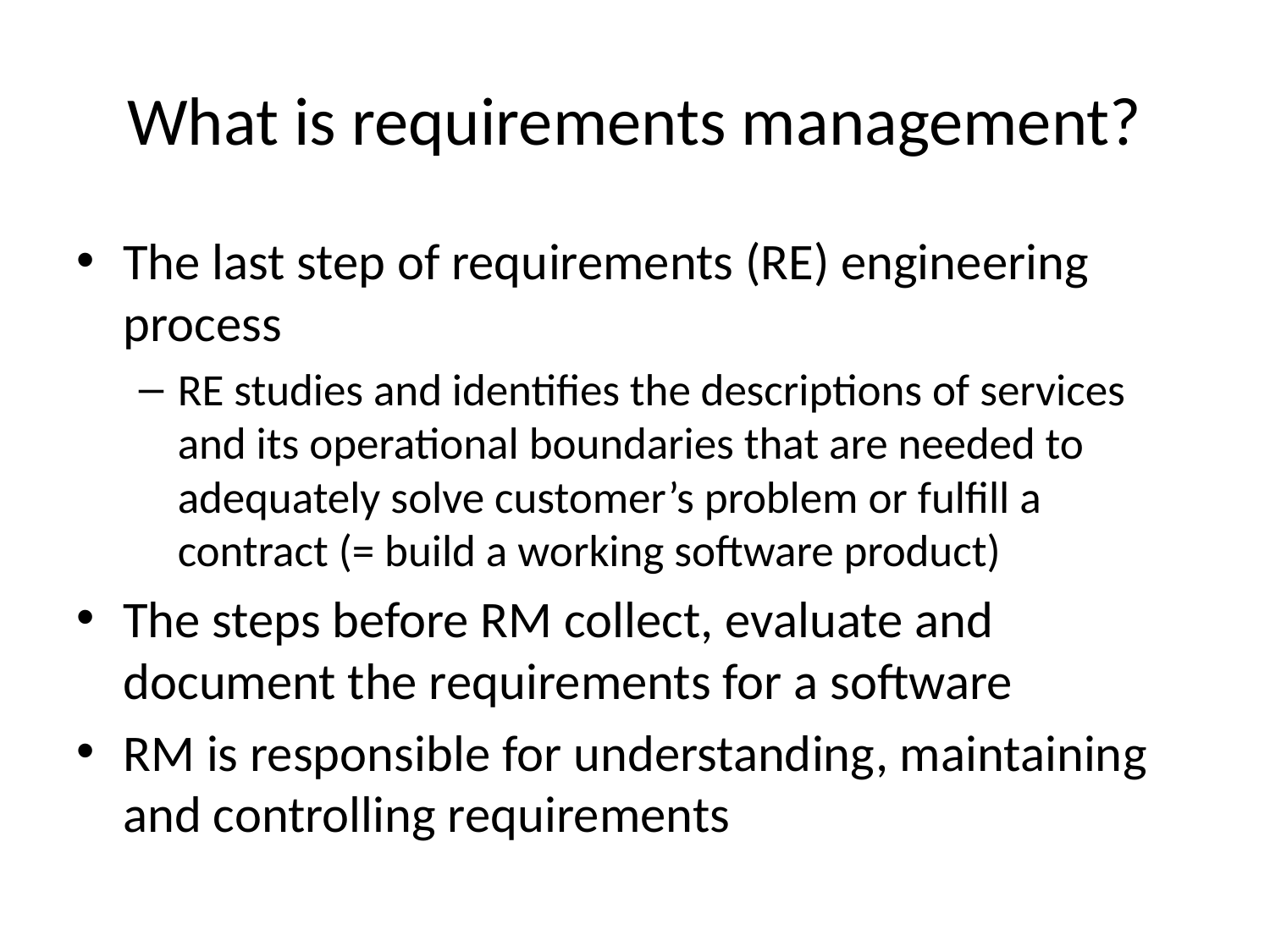

# What is requirements management?
The last step of requirements (RE) engineering process
RE studies and identifies the descriptions of services and its operational boundaries that are needed to adequately solve customer’s problem or fulfill a contract (= build a working software product)
The steps before RM collect, evaluate and document the requirements for a software
RM is responsible for understanding, maintaining and controlling requirements